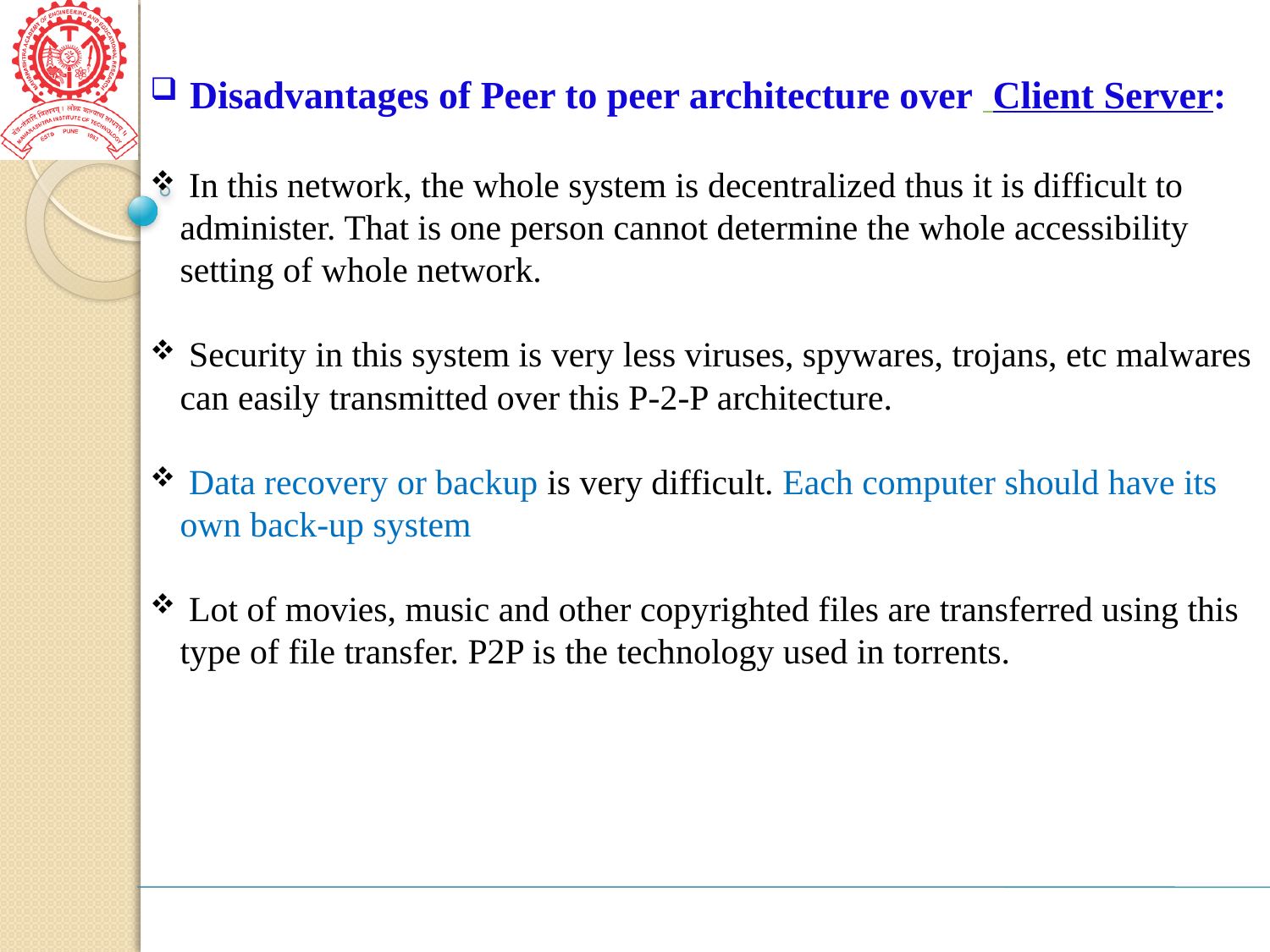

Disadvantages of Peer to peer architecture over  Client Server:

 In this network, the whole system is decentralized thus it is difficult to administer. That is one person cannot determine the whole accessibility setting of whole network.

 Security in this system is very less viruses, spywares, trojans, etc malwares can easily transmitted over this P-2-P architecture.

 Data recovery or backup is very difficult. Each computer should have its own back-up system

 Lot of movies, music and other copyrighted files are transferred using this type of file transfer. P2P is the technology used in torrents.